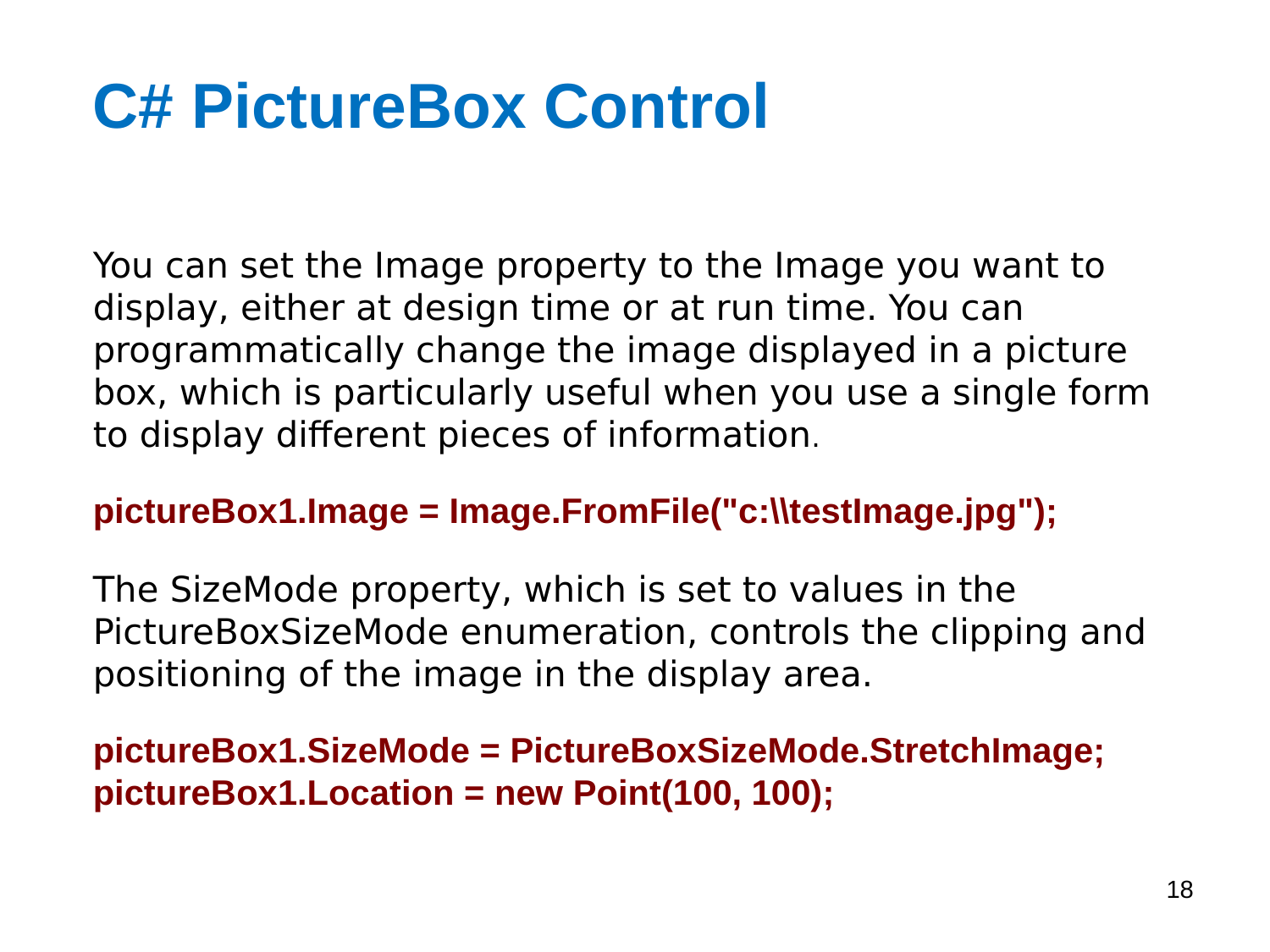

C# PictureBox Control

You can set the Image property to the Image you want to display, either at design time or at run time. You can programmatically change the image displayed in a picture box, which is particularly useful when you use a single form to display different pieces of information.

pictureBox1.Image = Image.FromFile("c:\\testImage.jpg");

The SizeMode property, which is set to values in the PictureBoxSizeMode enumeration, controls the clipping and positioning of the image in the display area.

pictureBox1.SizeMode = PictureBoxSizeMode.StretchImage;
pictureBox1.Location = new Point(100, 100);

18